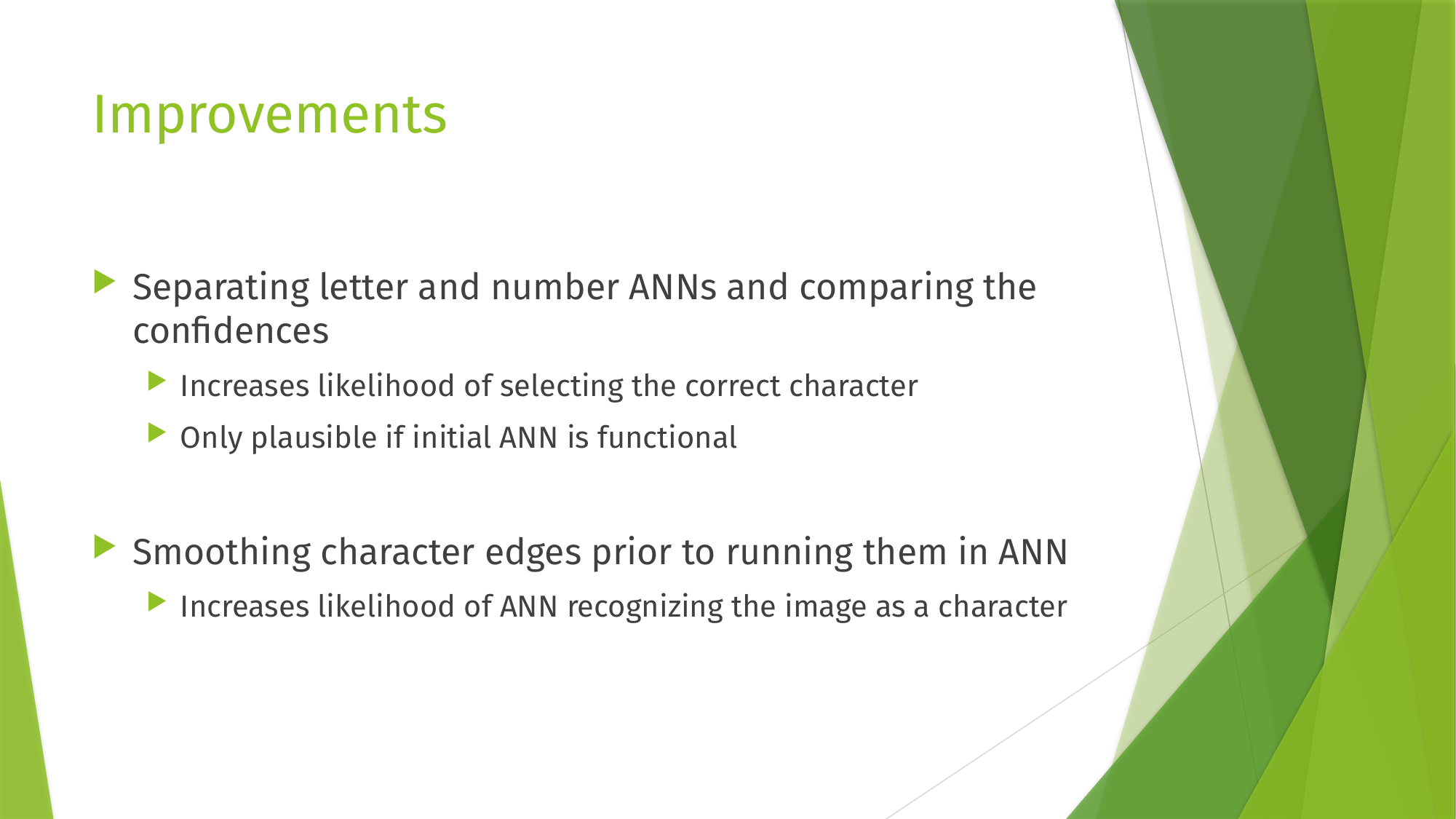

# Improvements
Separating letter and number ANNs and comparing the confidences
Increases likelihood of selecting the correct character
Only plausible if initial ANN is functional

Smoothing character edges prior to running them in ANN
Increases likelihood of ANN recognizing the image as a character